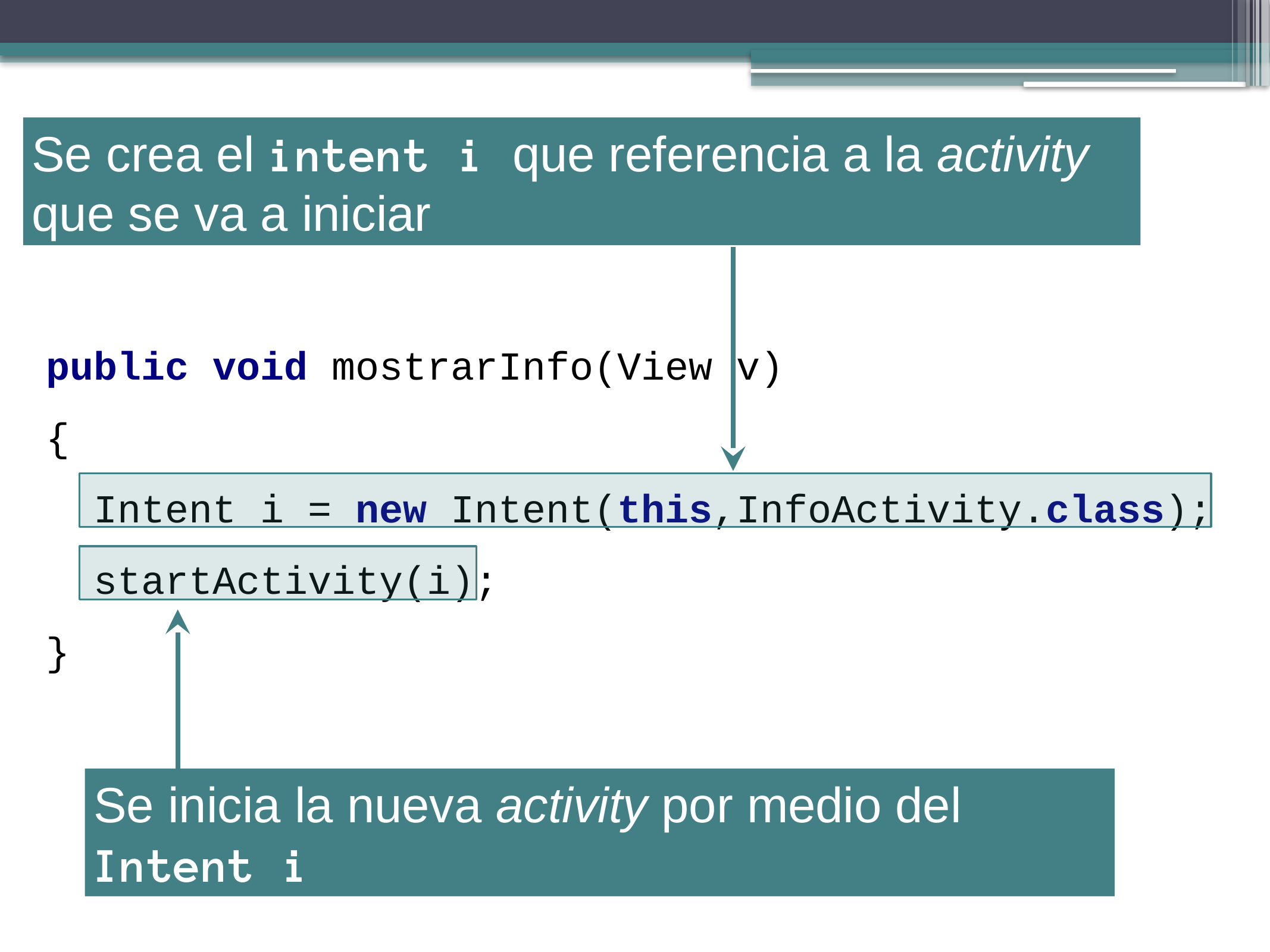

Se crea el intent i que referencia a la activity que se va a iniciar

public void mostrarInfo(View v)
{
  Intent i = new Intent(this,InfoActivity.class);
  startActivity(i);
}

Se inicia la nueva activity por medio del Intent i